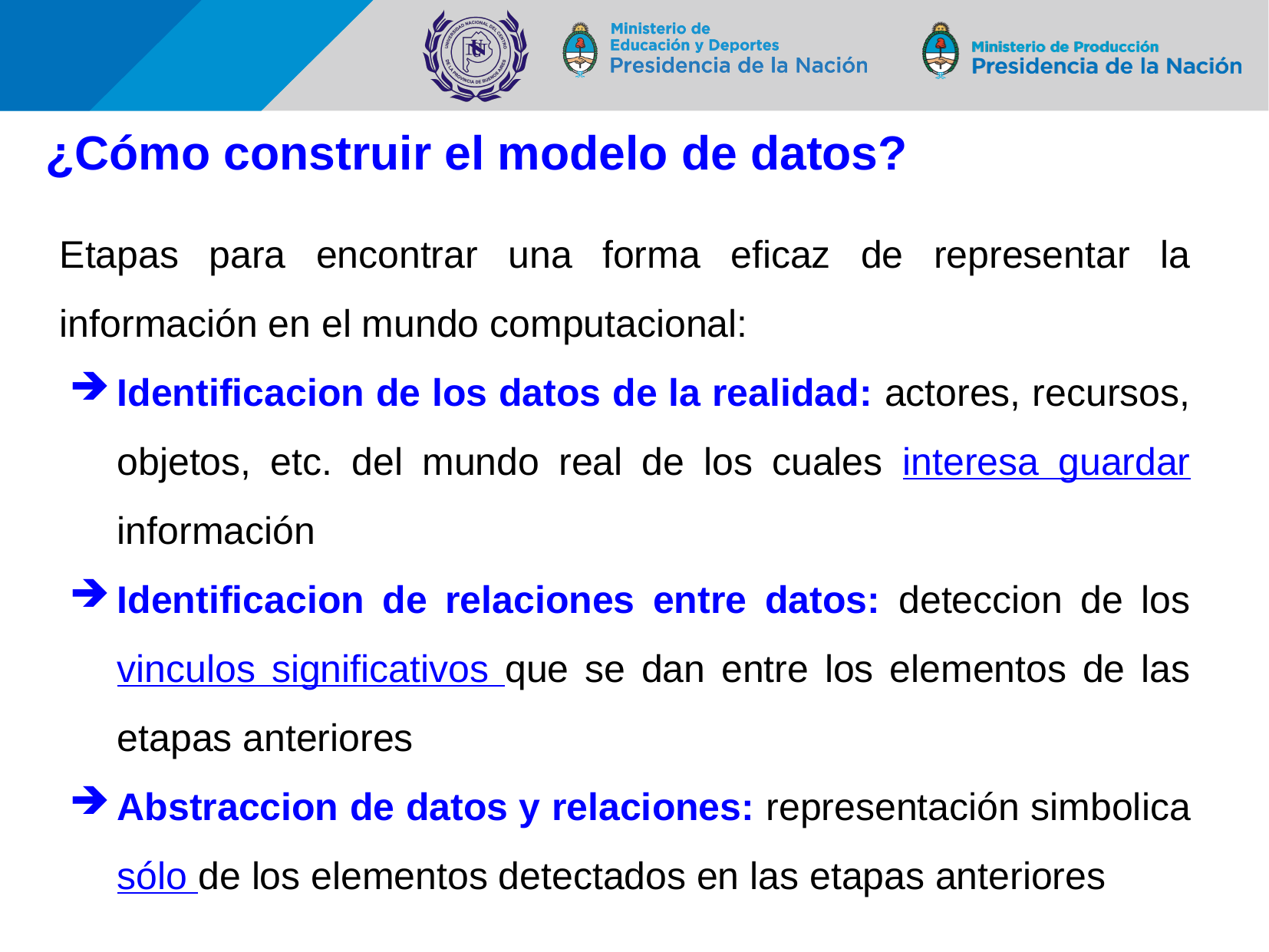

# ¿Cómo construir el modelo de datos?
Etapas para encontrar una forma eficaz de representar la información en el mundo computacional:
Identificacion de los datos de la realidad: actores, recursos, objetos, etc. del mundo real de los cuales interesa guardar información
Identificacion de relaciones entre datos: deteccion de los vinculos significativos que se dan entre los elementos de las etapas anteriores
Abstraccion de datos y relaciones: representación simbolica sólo de los elementos detectados en las etapas anteriores